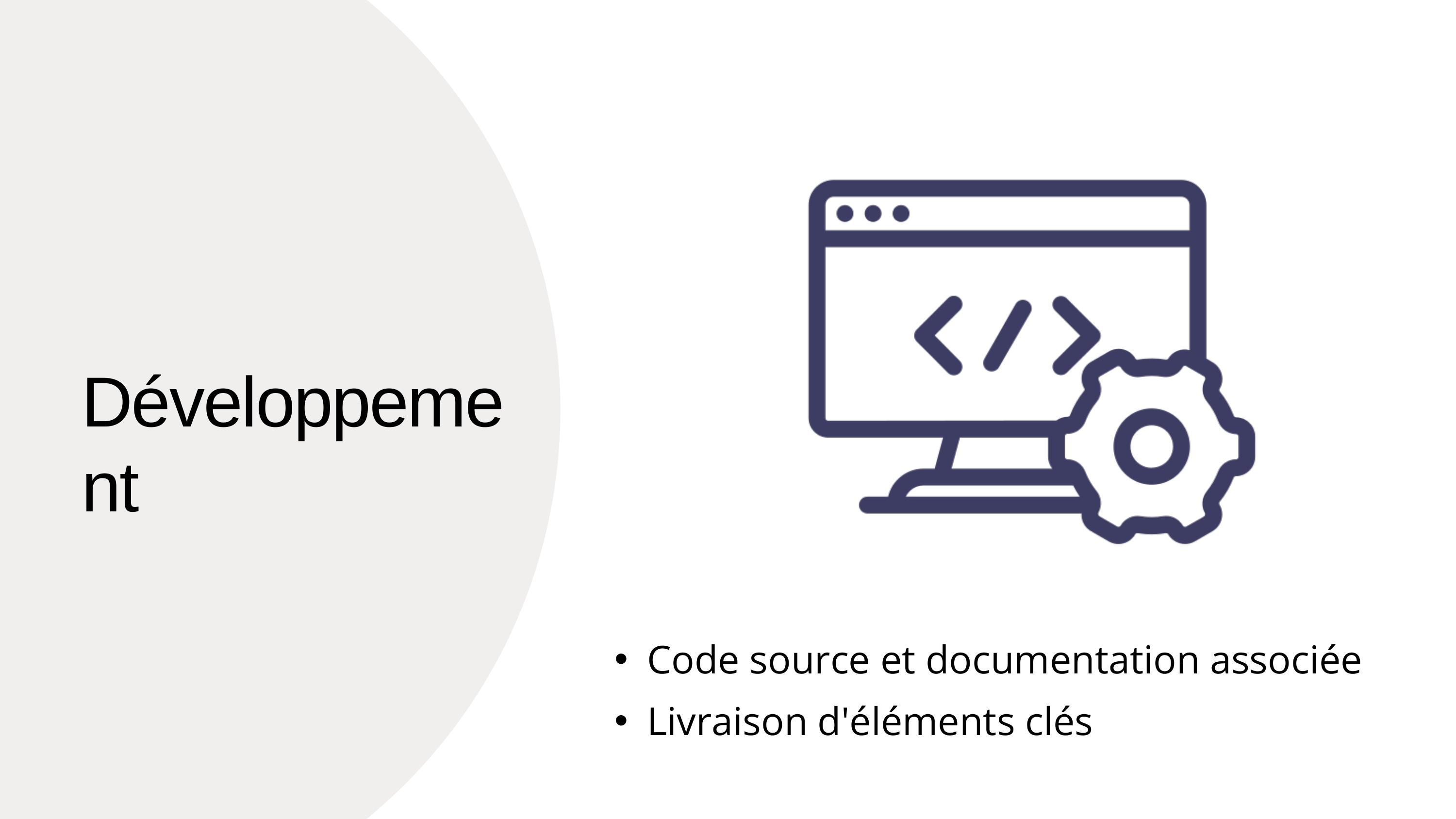

Développement

Code source et documentation associée
Livraison d'éléments clés